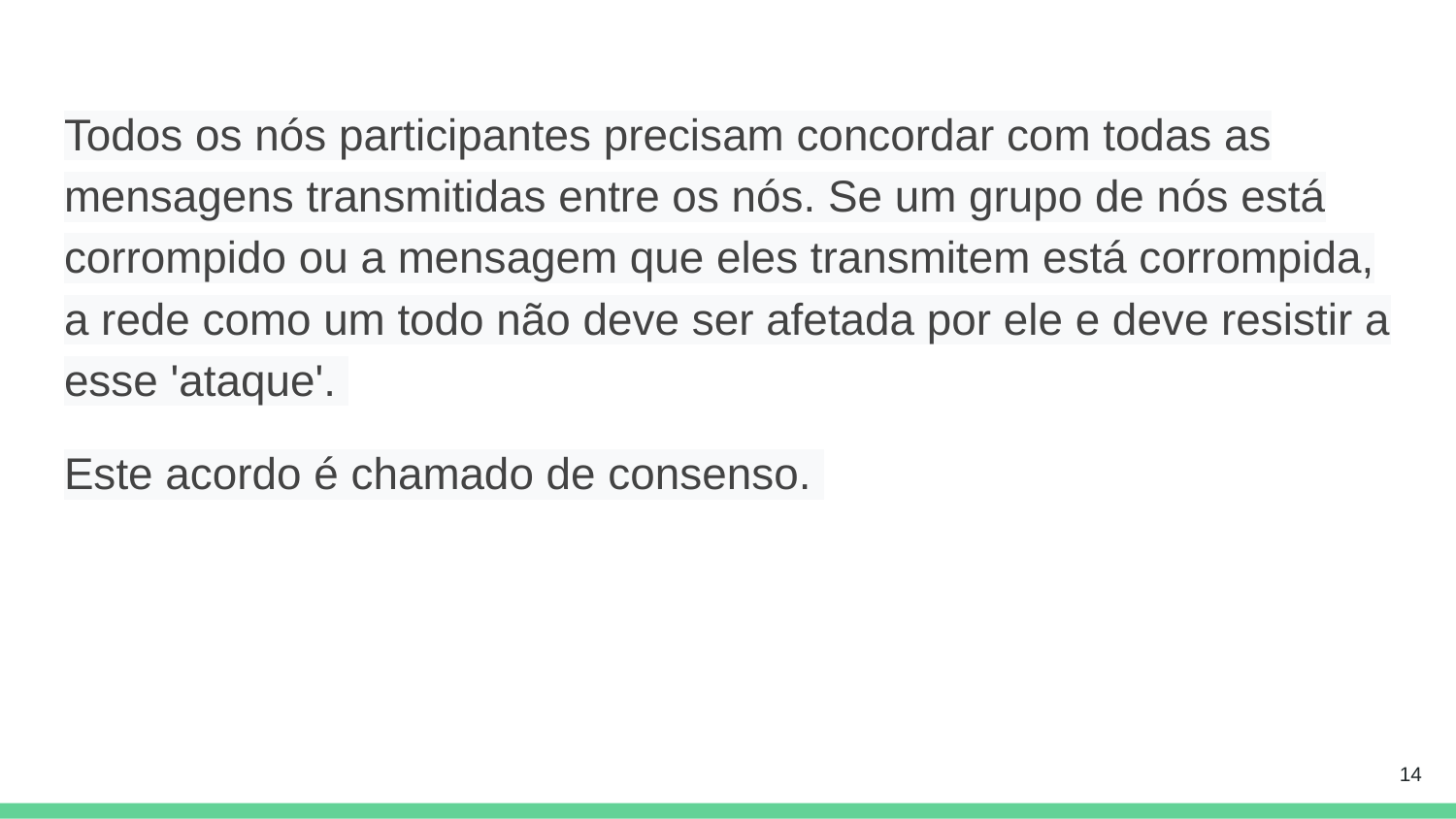

Todos os nós participantes precisam concordar com todas as mensagens transmitidas entre os nós. Se um grupo de nós está corrompido ou a mensagem que eles transmitem está corrompida, a rede como um todo não deve ser afetada por ele e deve resistir a esse 'ataque'.
Este acordo é chamado de consenso.

14